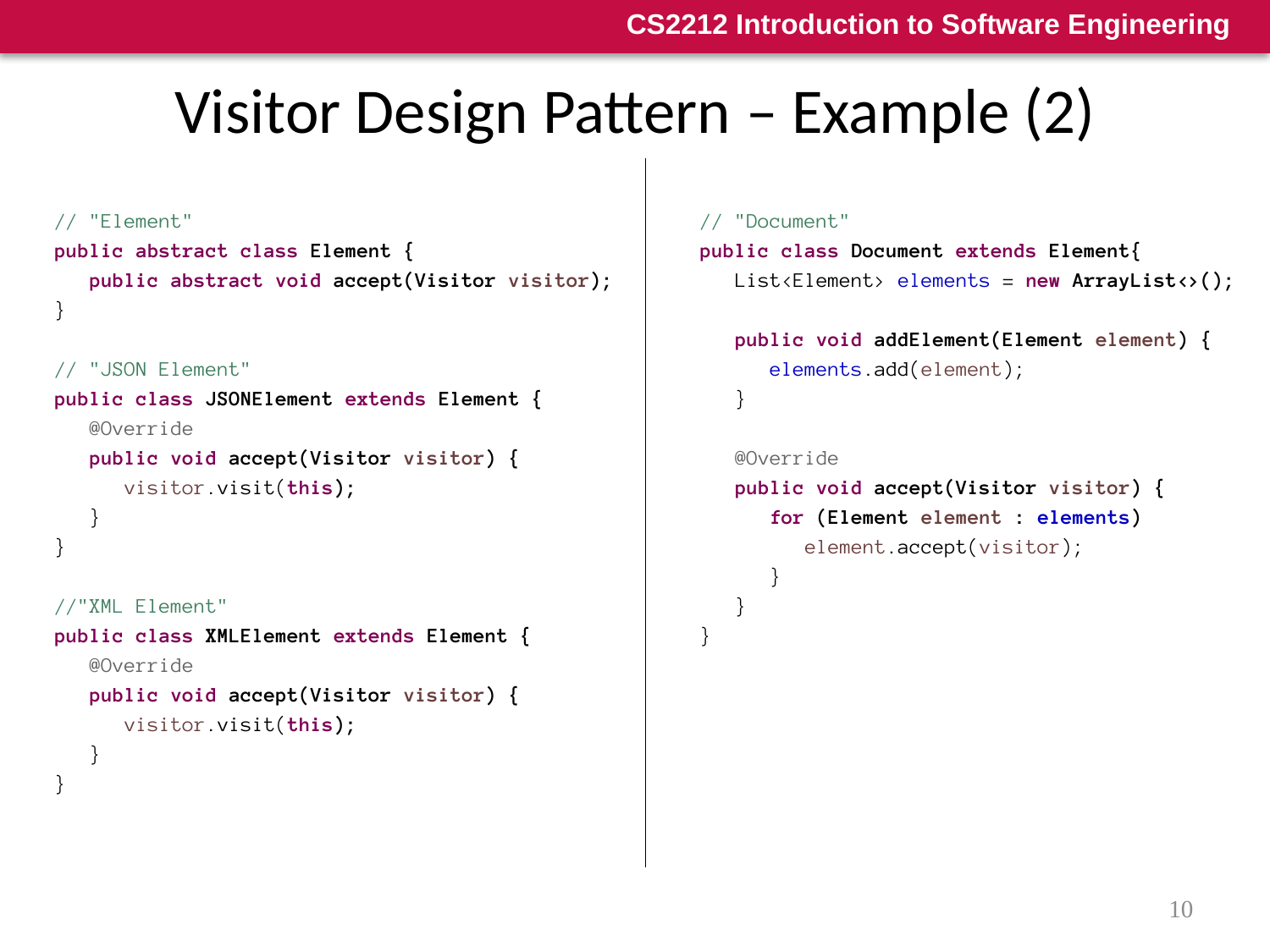

# Visitor Design Pattern – Example (2)
// "Element"
public abstract class Element {
   public abstract void accept(Visitor visitor);
}

// "JSON Element"
public class JSONElement extends Element {
   @Override
   public void accept(Visitor visitor) {
      visitor.visit(this);
   }
}

//"XML Element"
public class XMLElement extends Element {
   @Override
   public void accept(Visitor visitor) {
      visitor.visit(this);
   }
}
// "Document"
public class Document extends Element{
   List<Element> elements = new ArrayList<>();

   public void addElement(Element element) {
      elements.add(element);
   }

   @Override
   public void accept(Visitor visitor) {
      for (Element element : elements)
         element.accept(visitor);
      }
   }
}
10